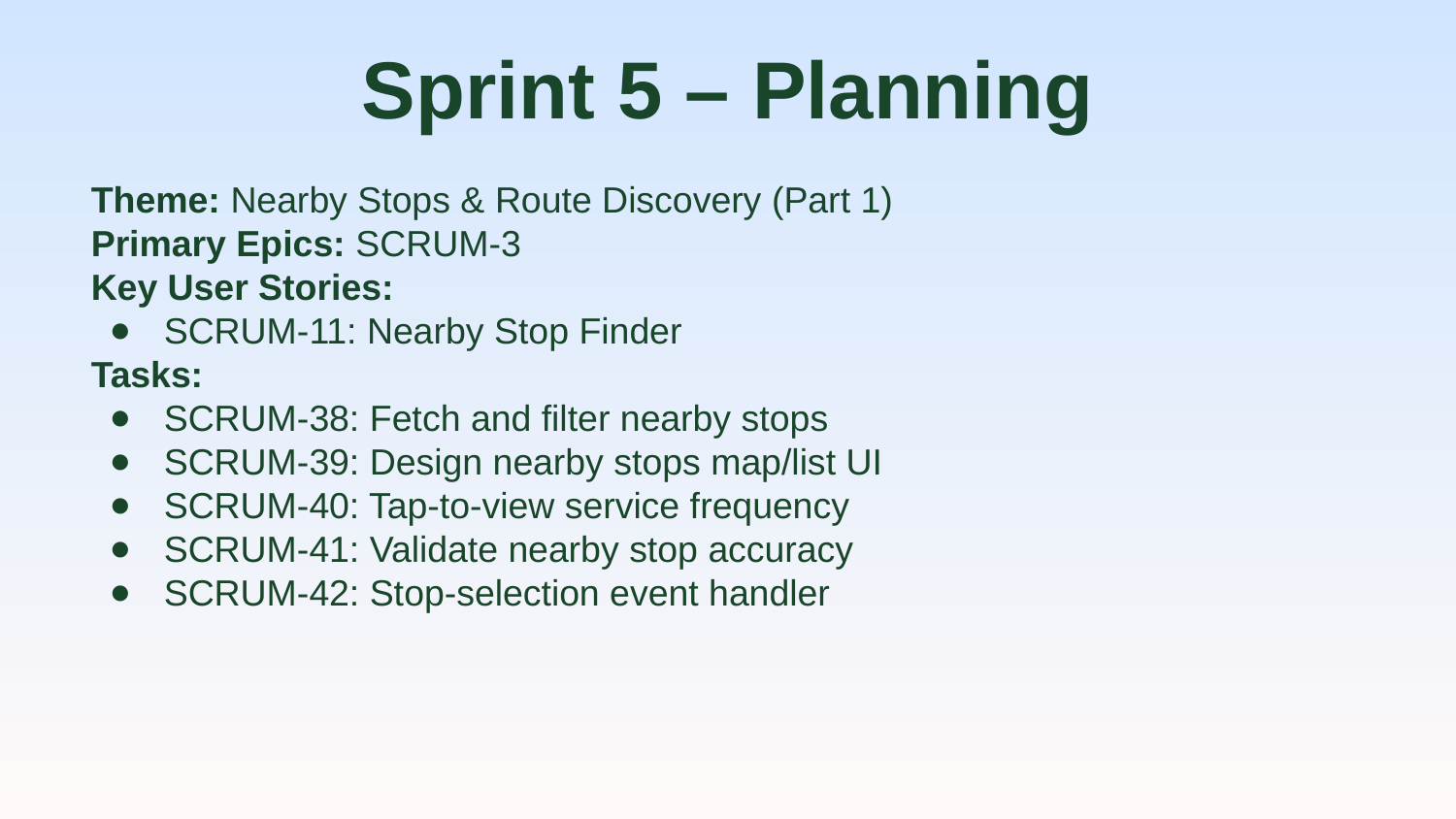

# Sprint 5 – Planning
Theme: Nearby Stops & Route Discovery (Part 1)
Primary Epics: SCRUM-3
Key User Stories:
SCRUM-11: Nearby Stop Finder
Tasks:
SCRUM-38: Fetch and filter nearby stops
SCRUM-39: Design nearby stops map/list UI
SCRUM-40: Tap-to-view service frequency
SCRUM-41: Validate nearby stop accuracy
SCRUM-42: Stop-selection event handler